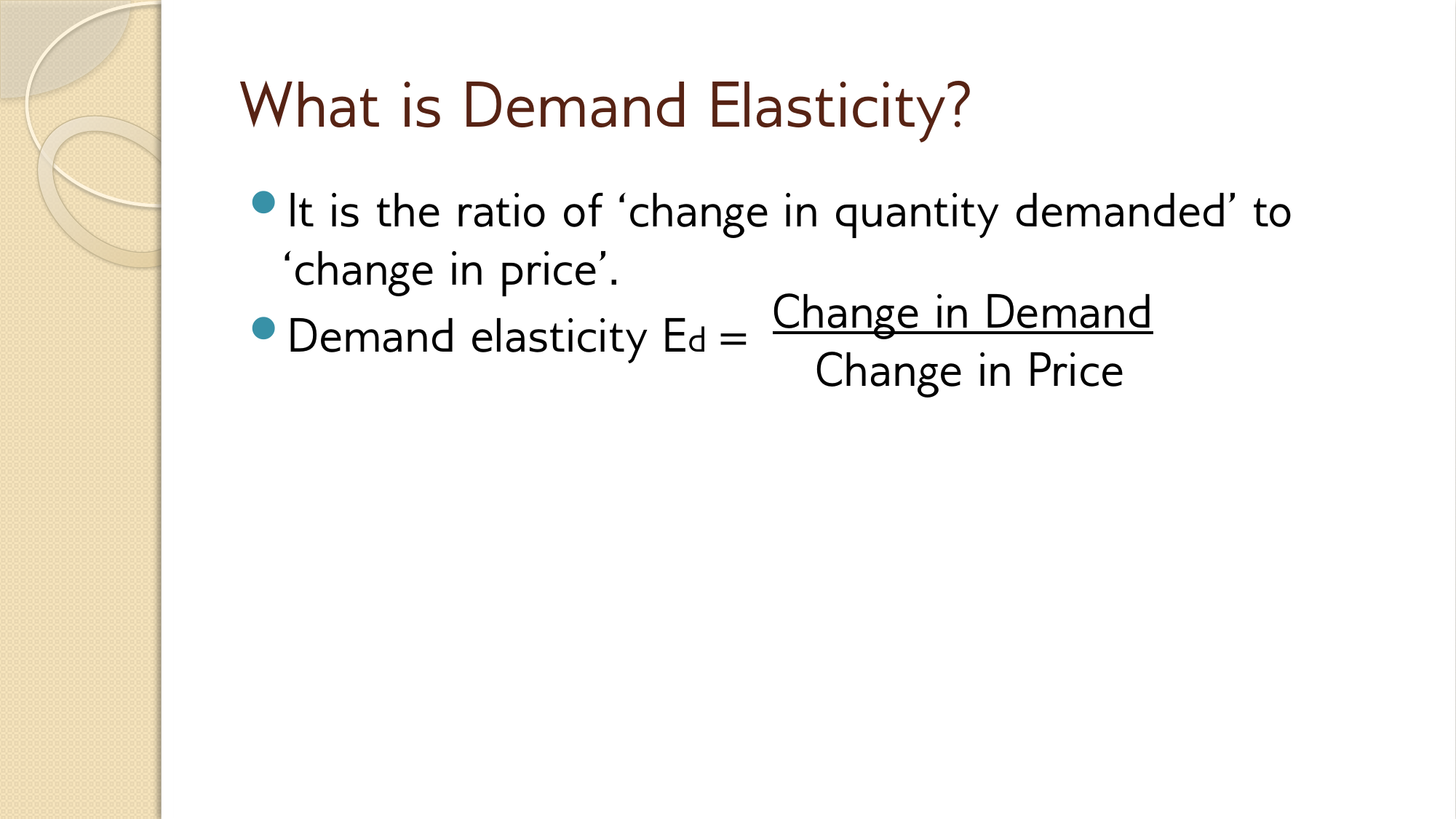

# What is Demand Elasticity?
It is the ratio of ‘change in quantity demanded’ to ‘change in price’.
Demand elasticity Ed =
Change in Demand
 Change in Price